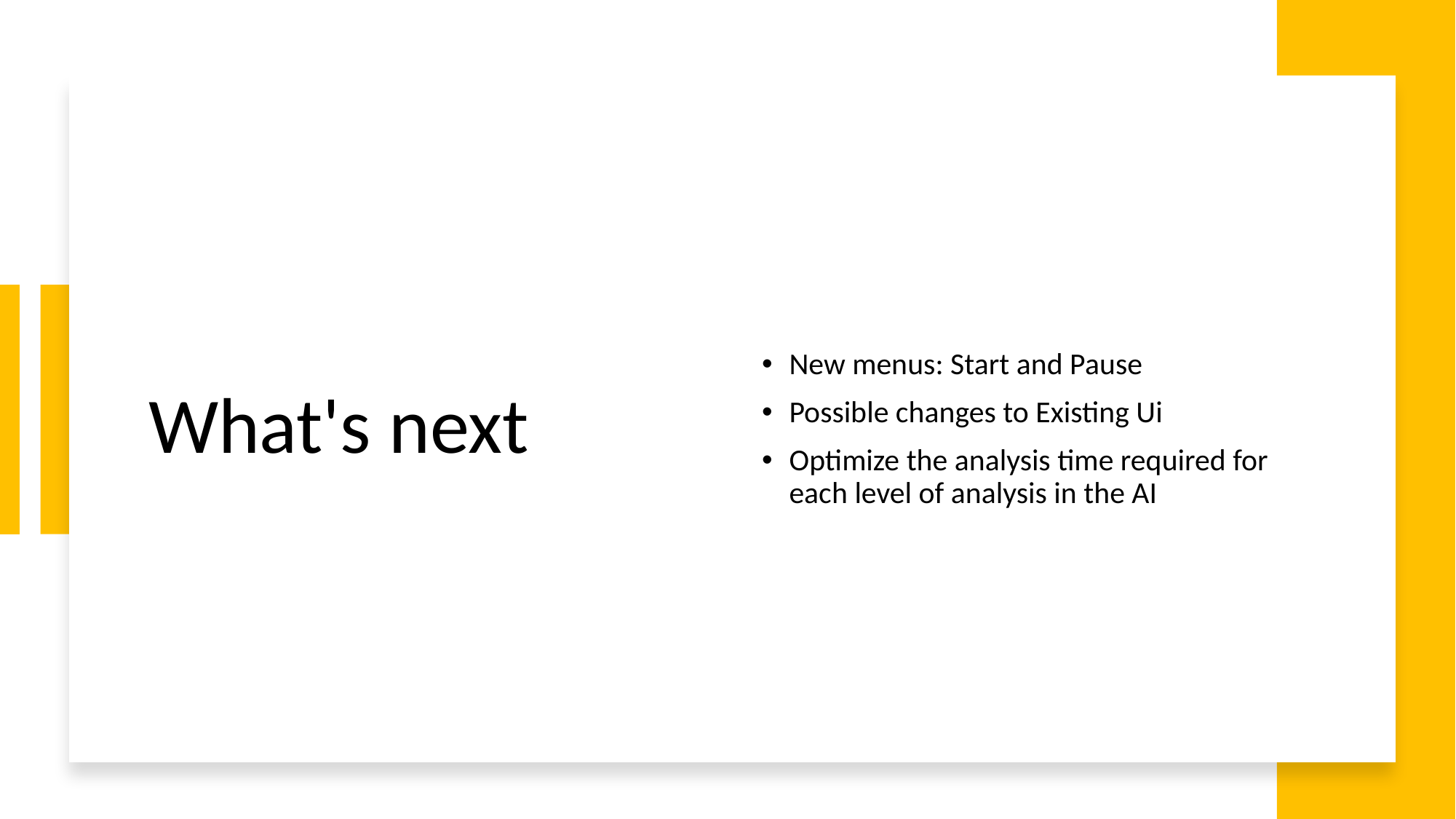

# What's next

New menus: Start and Pause
Possible changes to Existing Ui
Optimize the analysis time required for each level of analysis in the AI